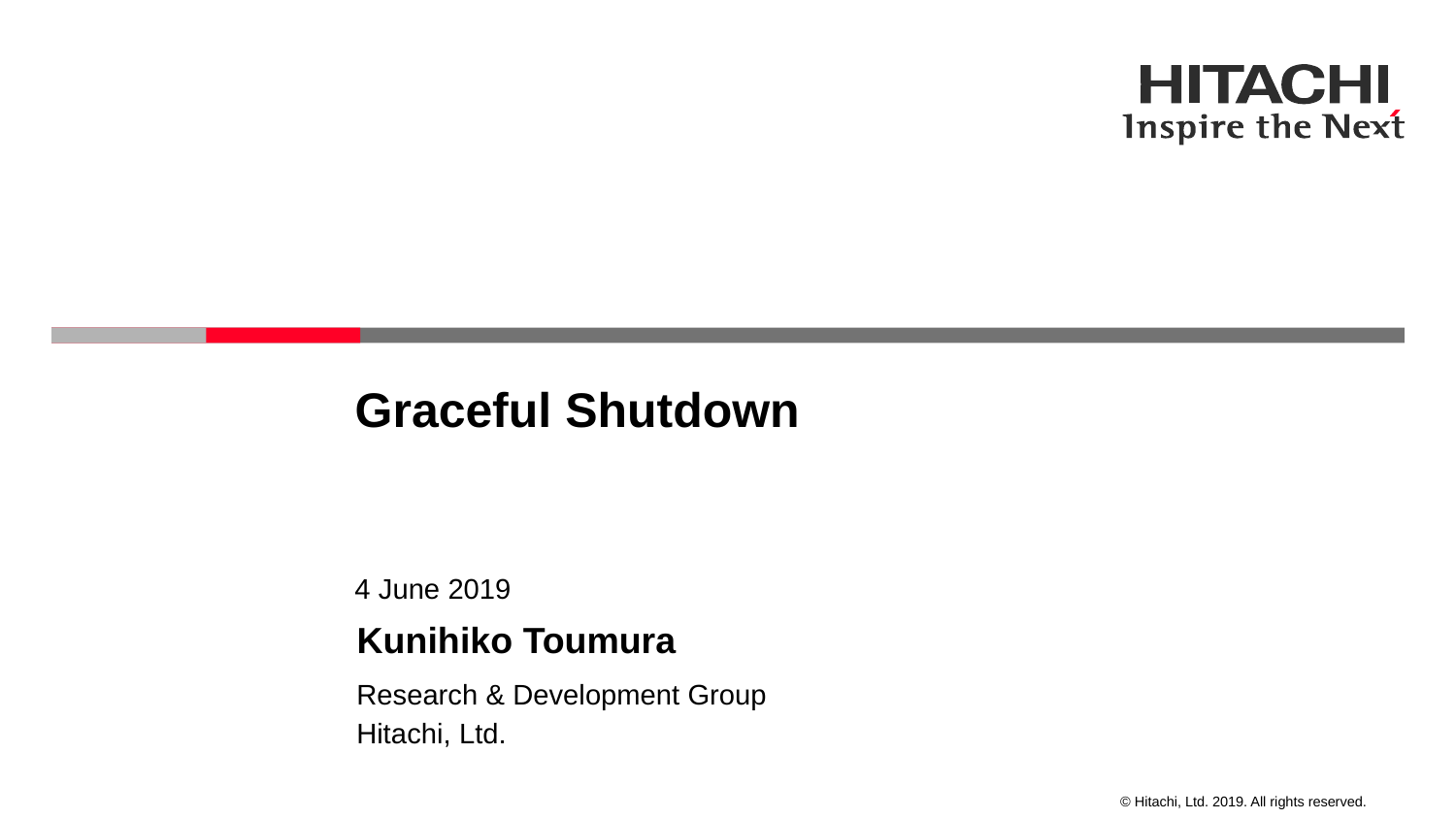

# Graceful Shutdown
4 June 2019
Kunihiko Toumura
Research & Development Group
Hitachi, Ltd.